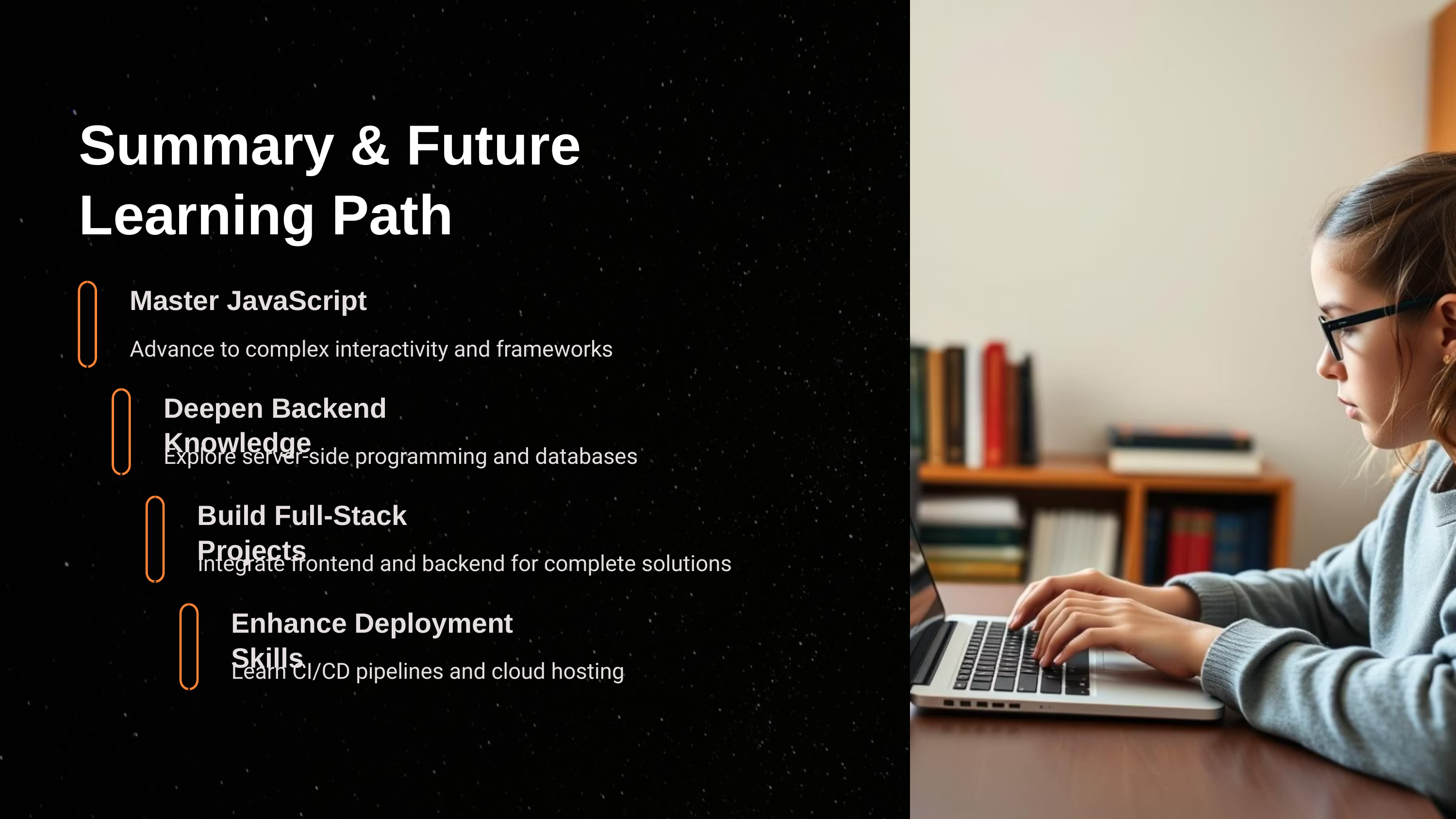

Summary & Future Learning Path

Master JavaScript

Advance to complex interactivity and frameworks

Deepen Backend Knowledge

Explore server-side programming and databases

Build Full-Stack Projects

Integrate frontend and backend for complete solutions

Enhance Deployment Skills

Learn CI/CD pipelines and cloud hosting